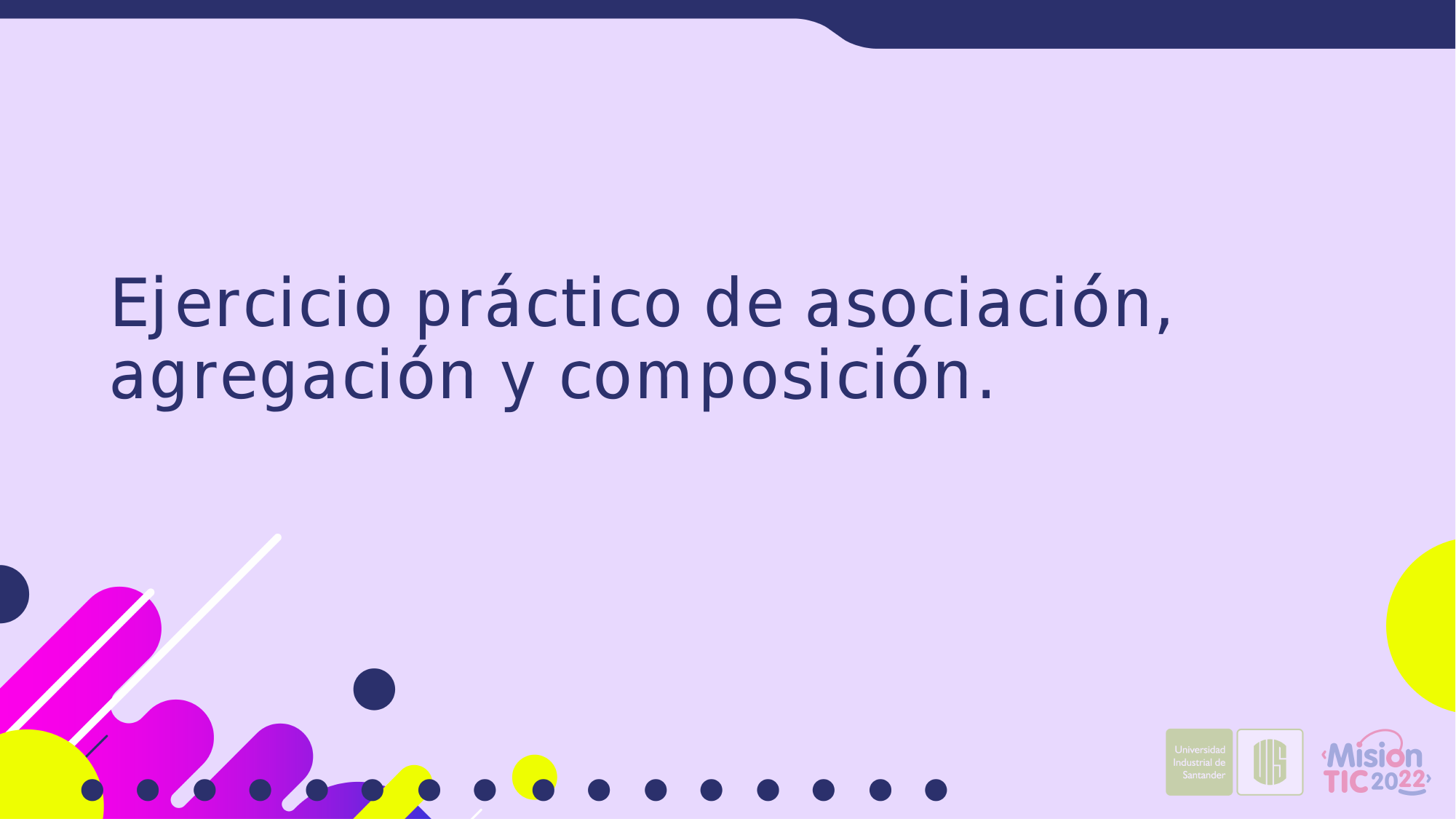

# Ejercicio práctico de asociación, agregación y composición.